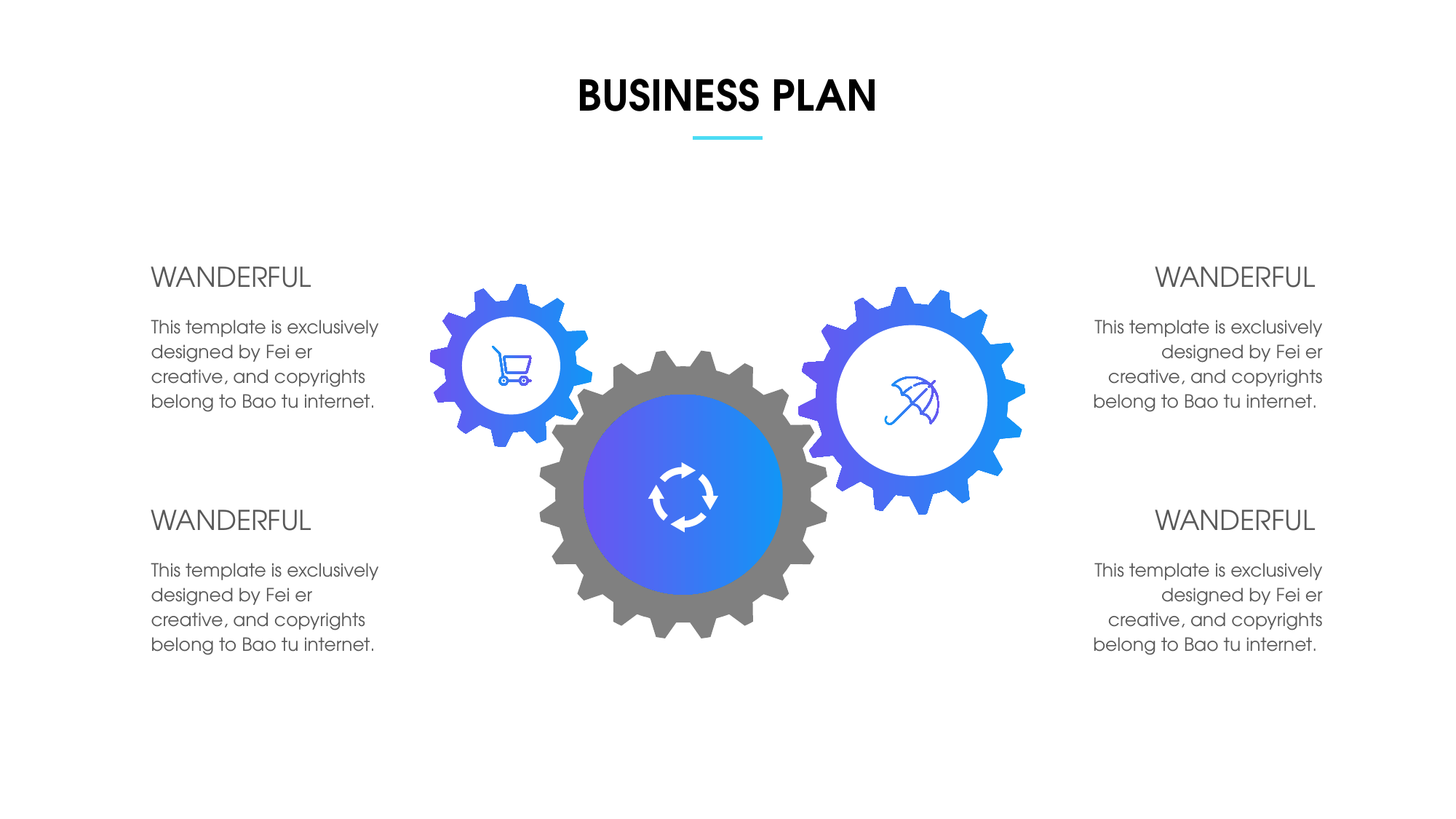

BUSINESS PLAN
WANDERFUL
This template is exclusively designed by Fei er creative, and copyrights belong to Bao tu internet.
WANDERFUL
This template is exclusively designed by Fei er creative, and copyrights belong to Bao tu internet.

WANDERFUL
This template is exclusively designed by Fei er creative, and copyrights belong to Bao tu internet.
WANDERFUL
This template is exclusively designed by Fei er creative, and copyrights belong to Bao tu internet.